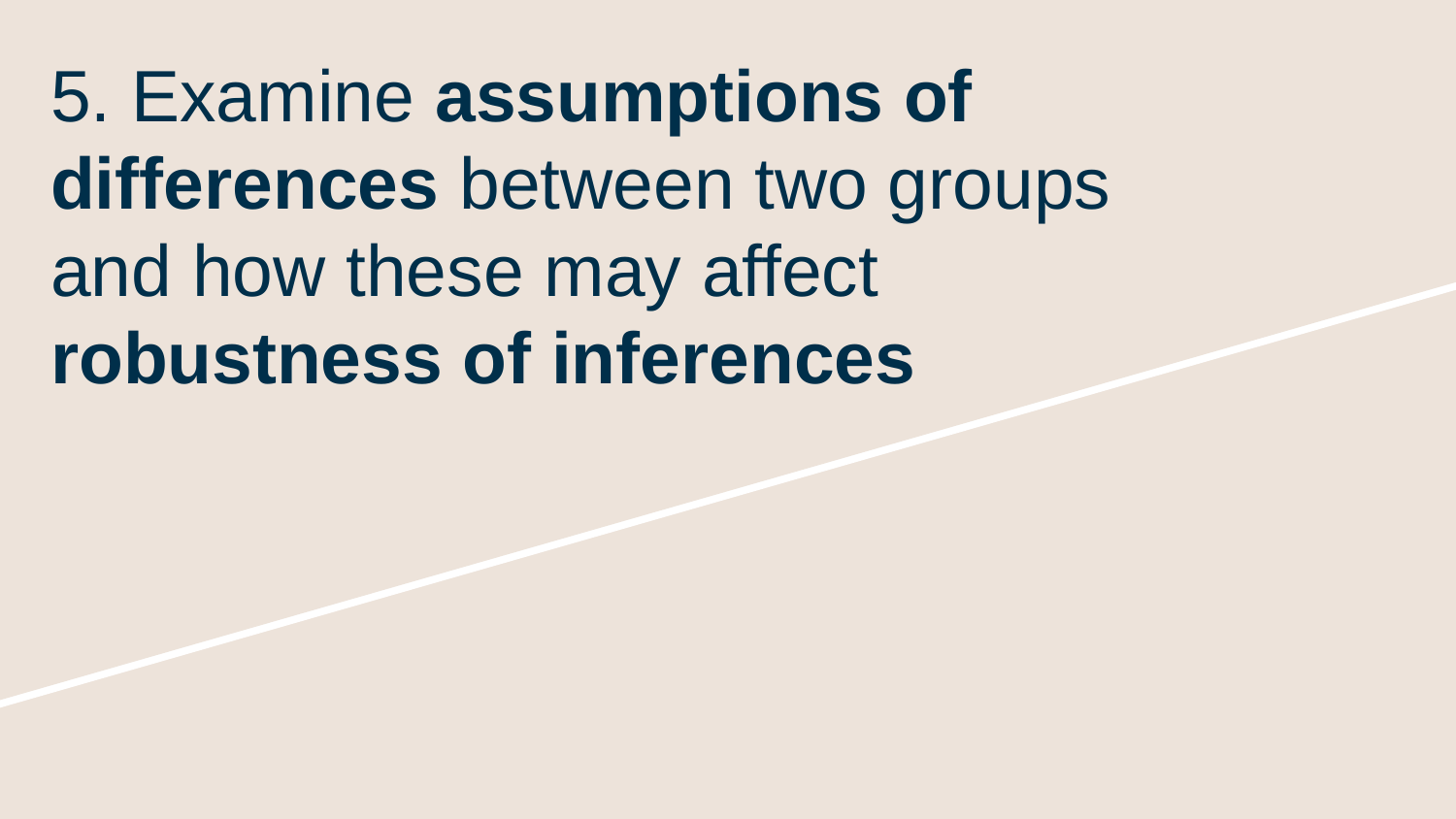

# 5. Examine assumptions of differences between two groups
and how these may affect
robustness of inferences